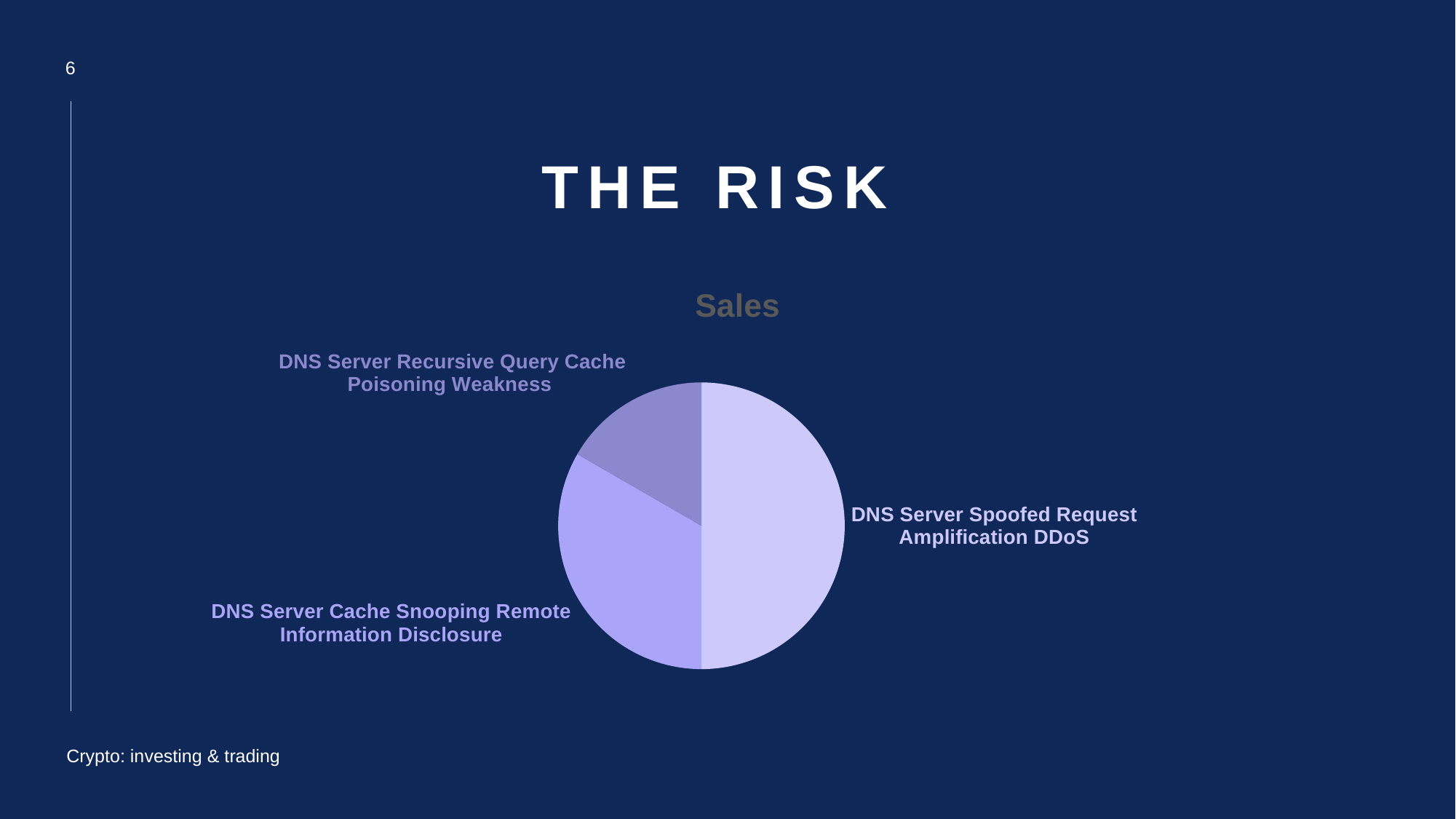

6
# The risk

### Chart:

| Category | Sales |
|---|---|
| DNS Server Spoofed Request Amplification DDoS | 6.0 |
| DNS Server Cache Snooping Remote Information Disclosure | 4.0 |
| DNS Server Recursive Query Cache Poisoning Weakness  | 2.0 |
Crypto: investing & trading